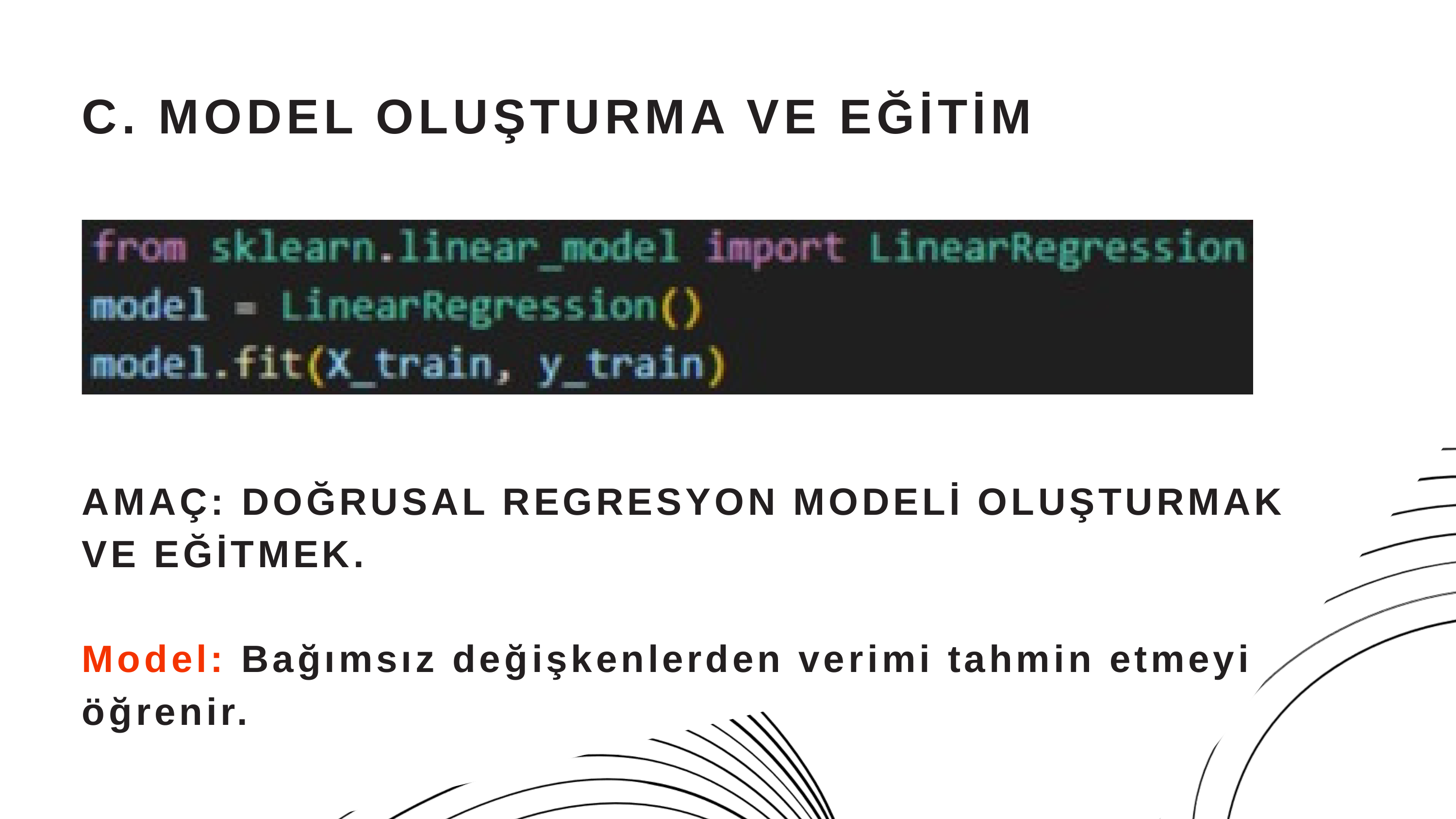

C. MODEL OLUŞTURMA VE EĞİTİM

AMAÇ: DOĞRUSAL REGRESYON MODELİ OLUŞTURMAK VE EĞİTMEK.

Model: Bağımsız değişkenlerden verimi tahmin etmeyi öğrenir.